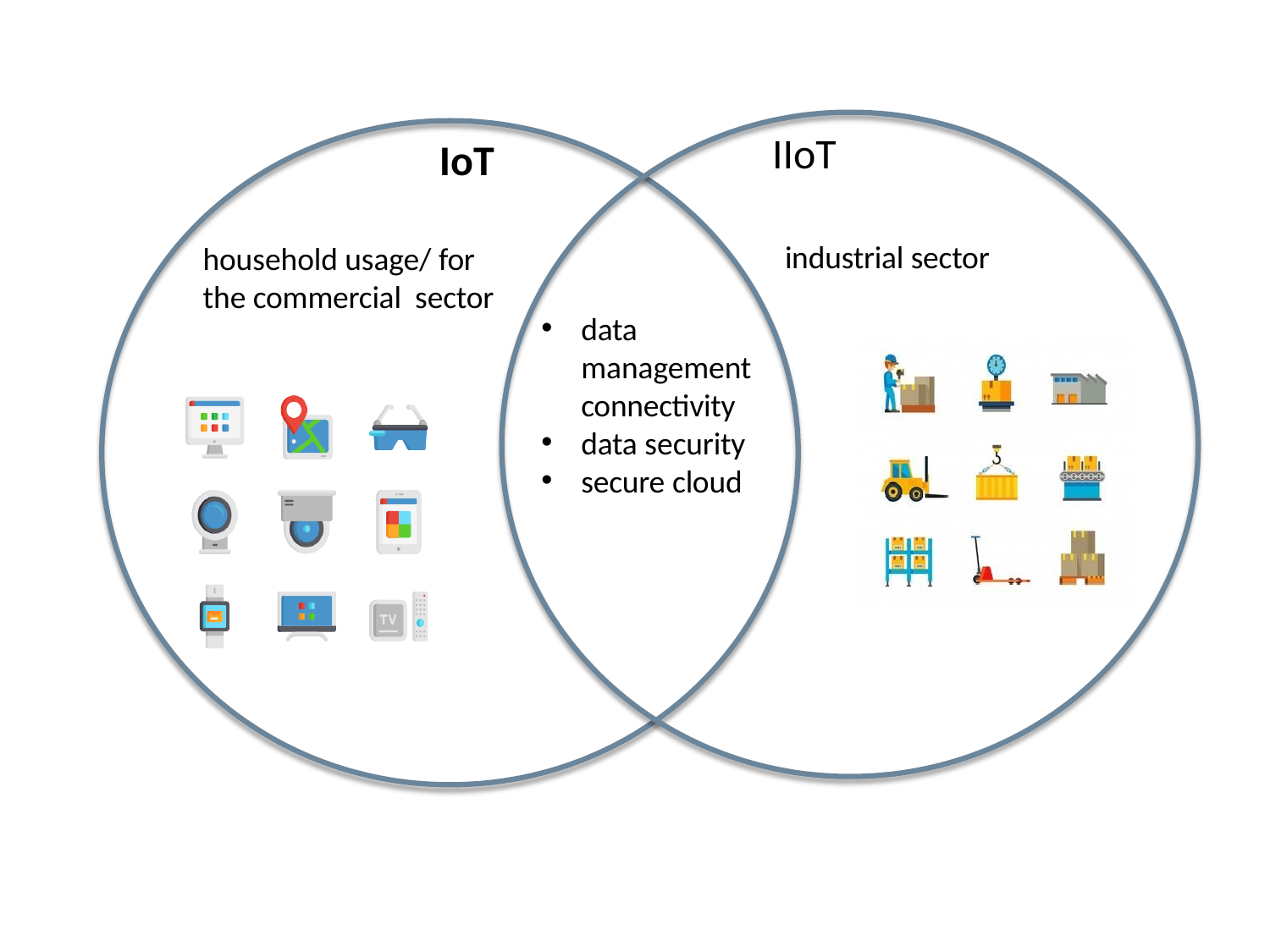

# IIoT
IoT
industrial sector
household usage/ for  the commercial  sector
data management  connectivity
data security
secure cloud